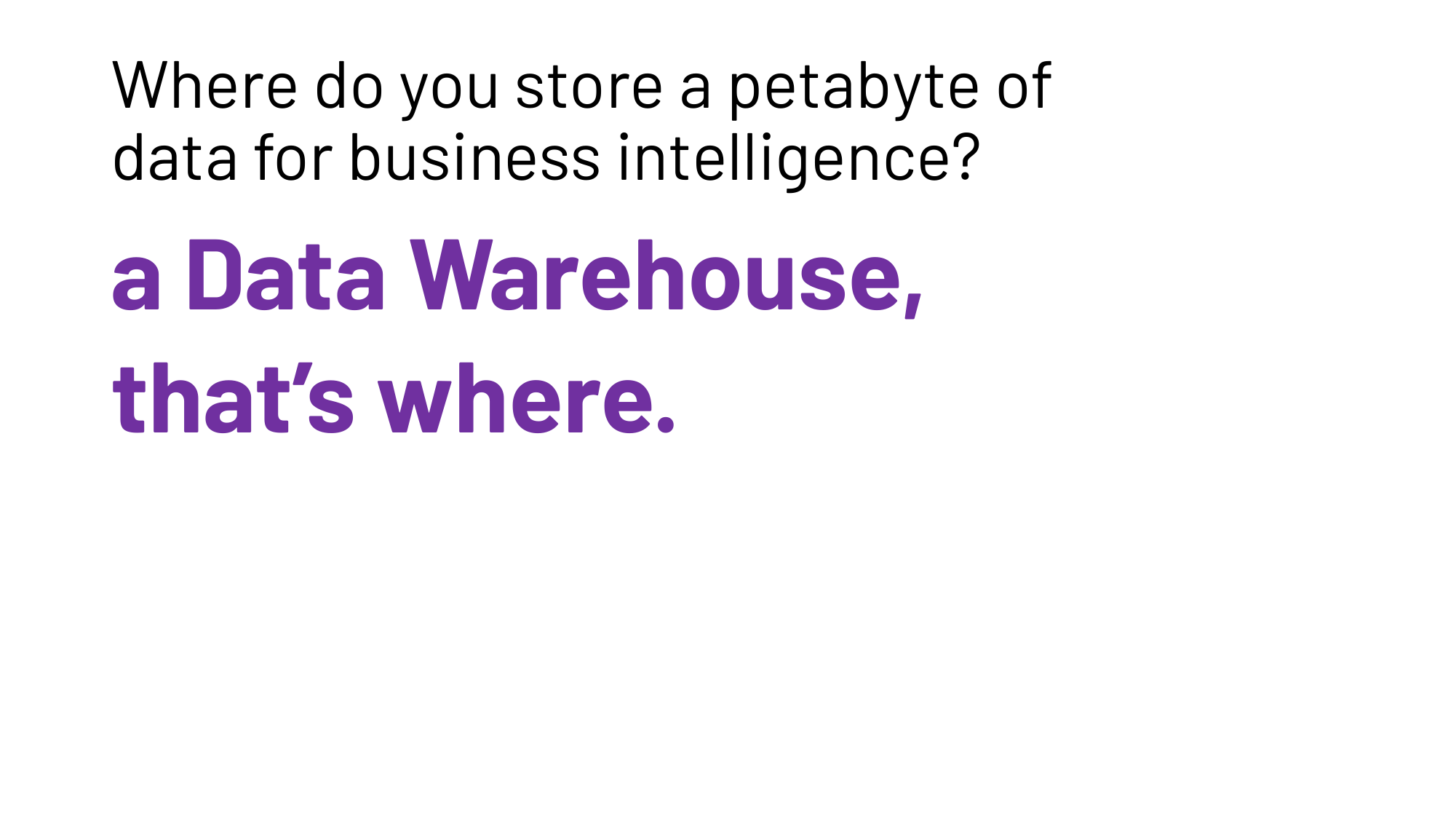

# Where do you store a petabyte of data for business intelligence?
a Data Warehouse,
that’s where.